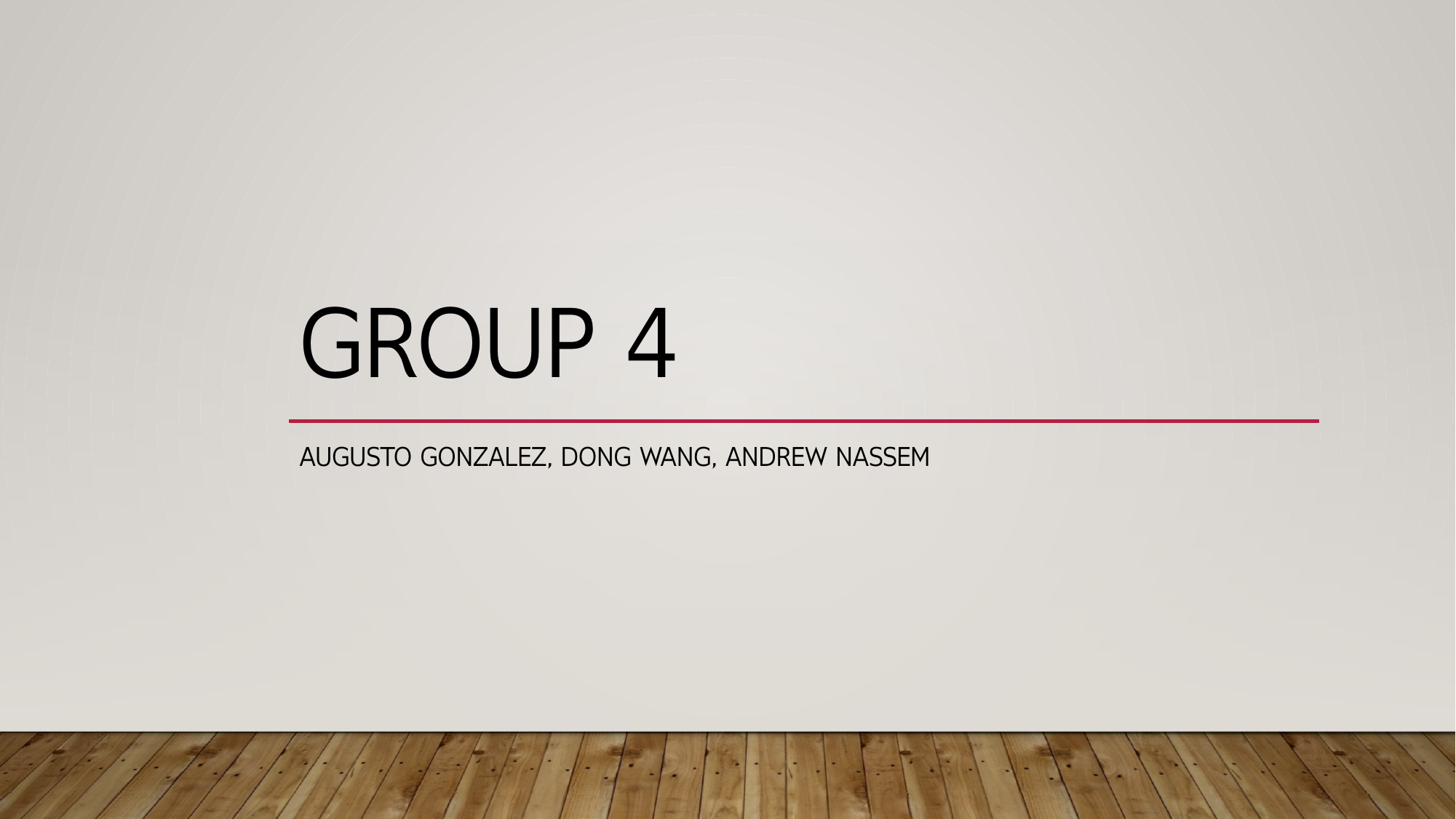

# Group 4
Augusto Gonzalez, dong wang, Andrew Nassem